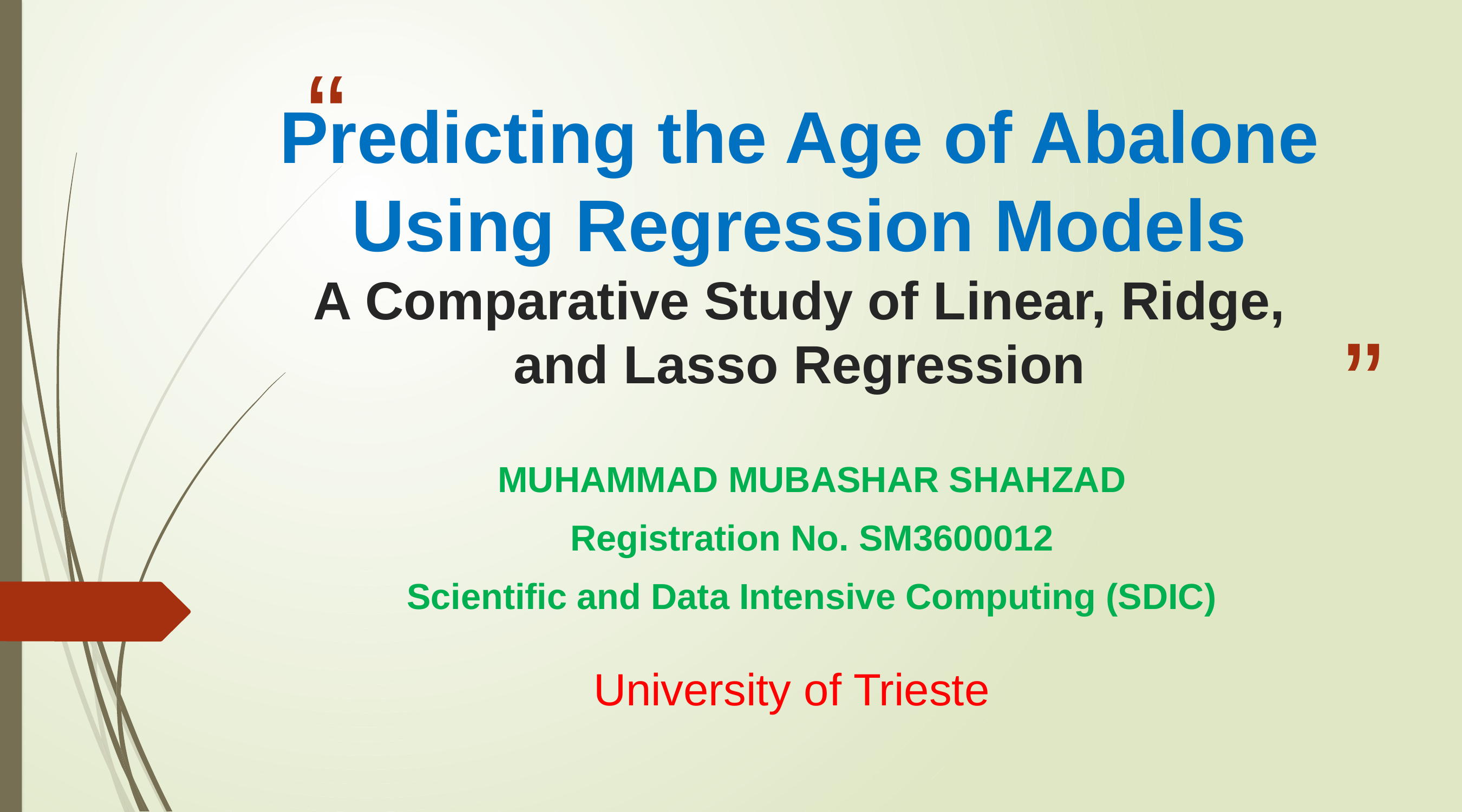

# Predicting the Age of Abalone Using Regression Models A Comparative Study of Linear, Ridge, and Lasso Regression
MUHAMMAD MUBASHAR SHAHZAD
Registration No. SM3600012
Scientific and Data Intensive Computing (SDIC)
University of Trieste